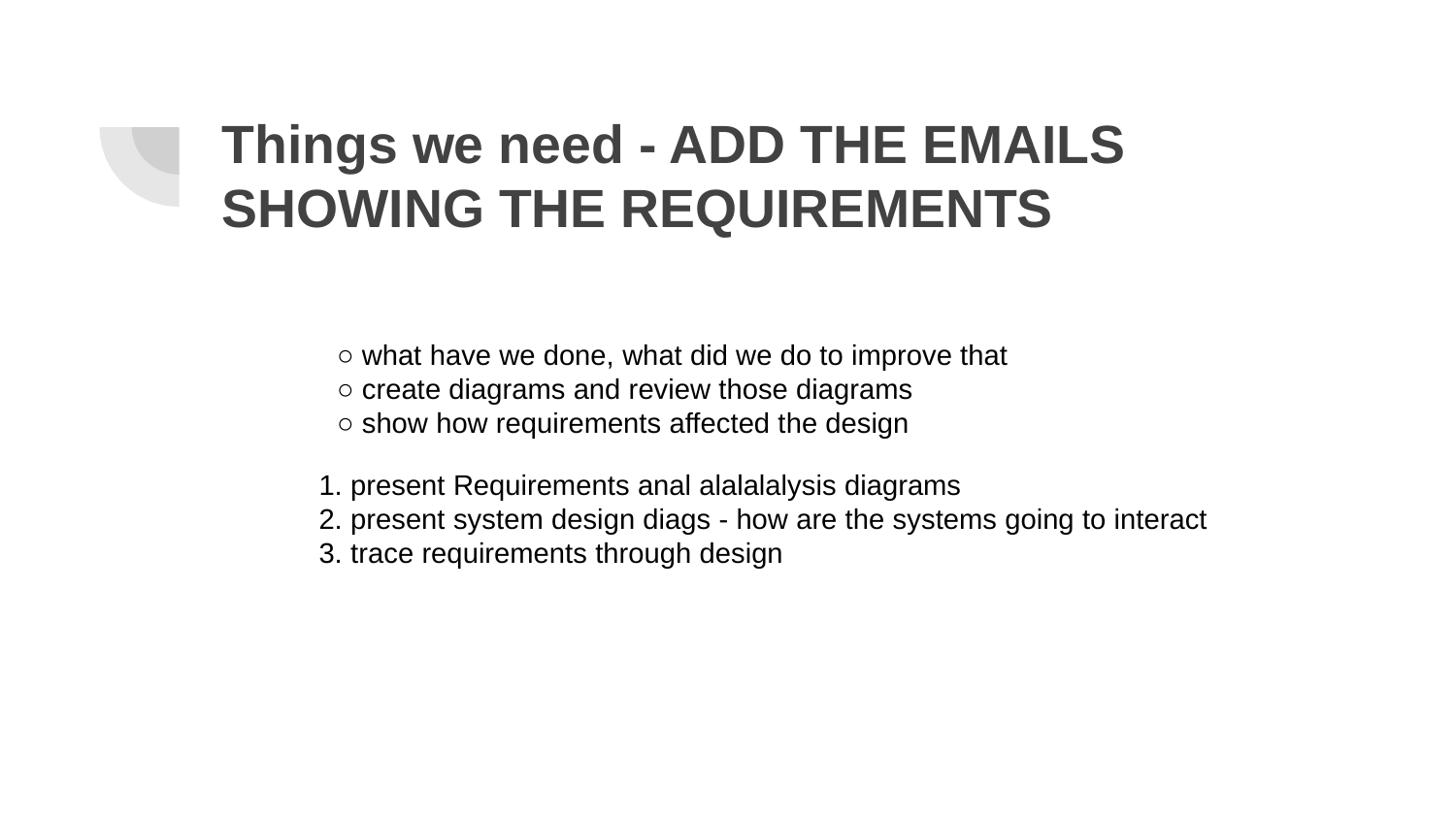

# Things we need - ADD THE EMAILS SHOWING THE REQUIREMENTS
		○ what have we done, what did we do to improve that
		○ create diagrams and review those diagrams
		○ show how requirements affected the design
	1. present Requirements anal alalalalysis diagrams
	2. present system design diags - how are the systems going to interact
	3. trace requirements through design